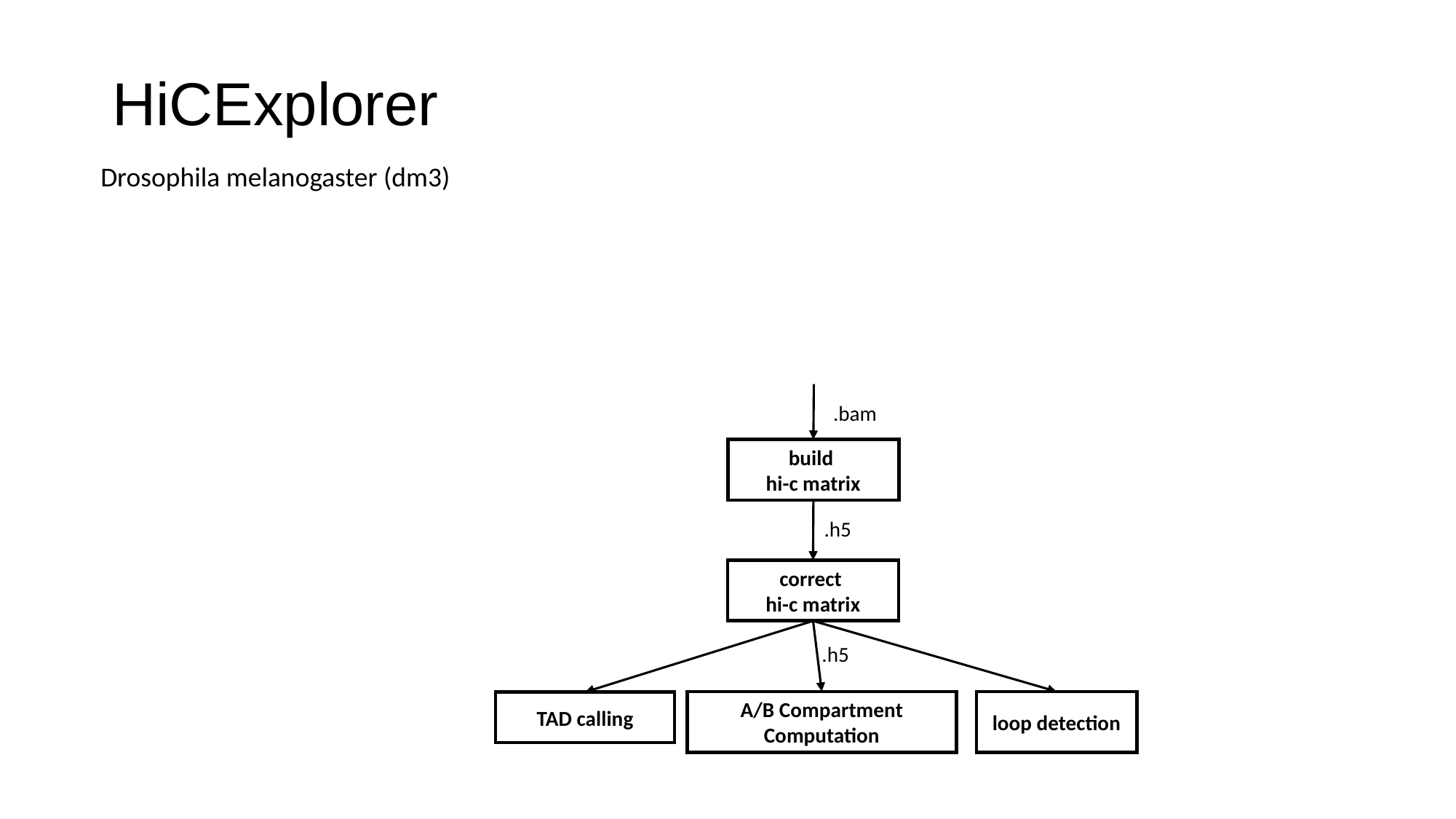

HiCExplorer
Drosophila melanogaster (dm3)
.bam
build
hi-c matrix
.h5
correct
hi-c matrix
.h5
A/B Compartment Computation
loop detection
TAD calling